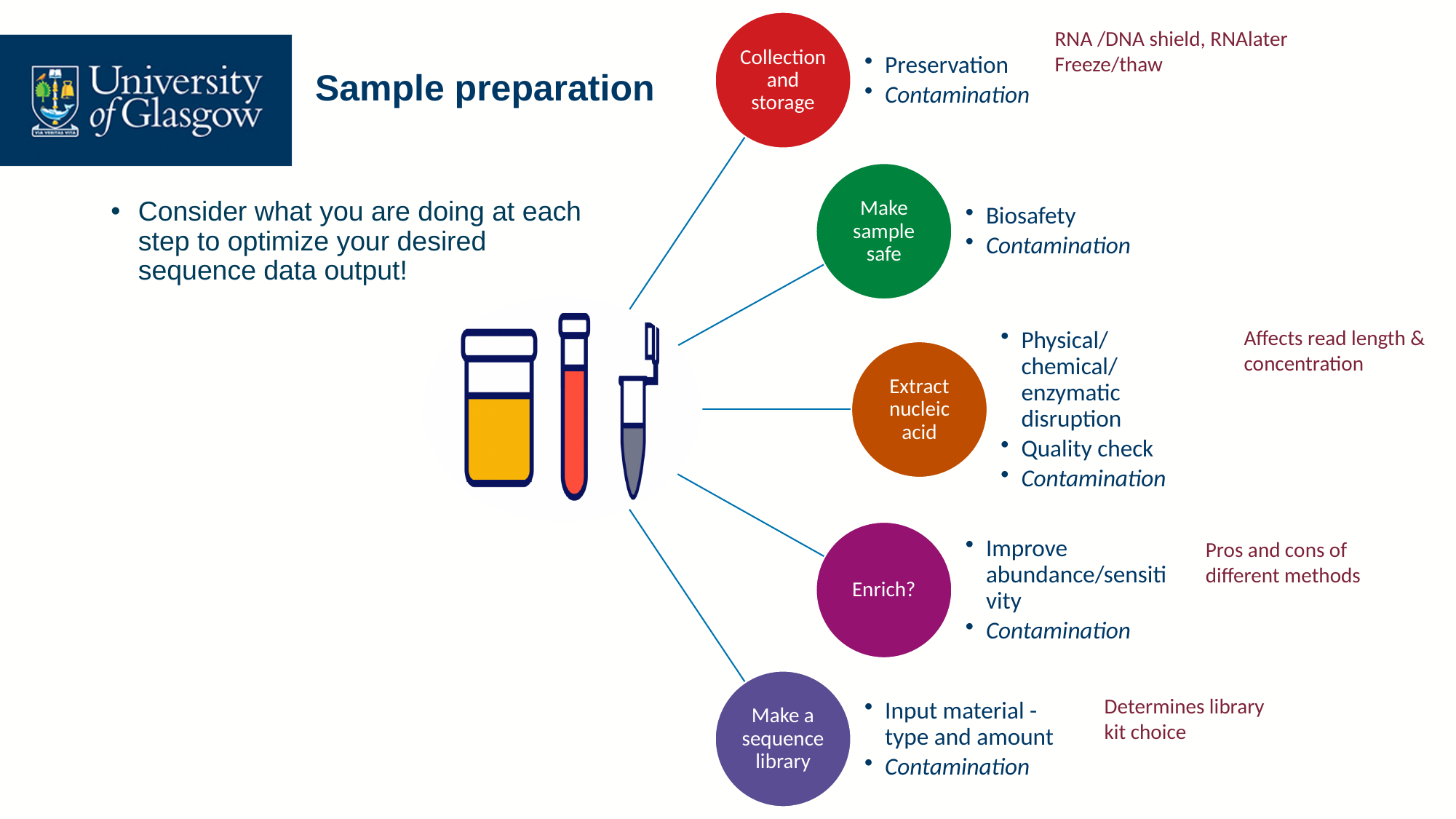

Collection and storage
Preservation
Contamination
Make sample safe
Biosafety
Contamination
Extract nucleic acid
Physical/chemical/enzymatic disruption
Quality check
Contamination
Enrich?
Improve abundance/sensitivity
Contamination
Make a sequence library
Input material -type and amount
Contamination
RNA /DNA shield, RNAlater
Freeze/thaw
# Sample preparation
Consider what you are doing at each step to optimize your desired sequence data output!
Affects read length & concentration
Pros and cons of different methods
Determines library kit choice